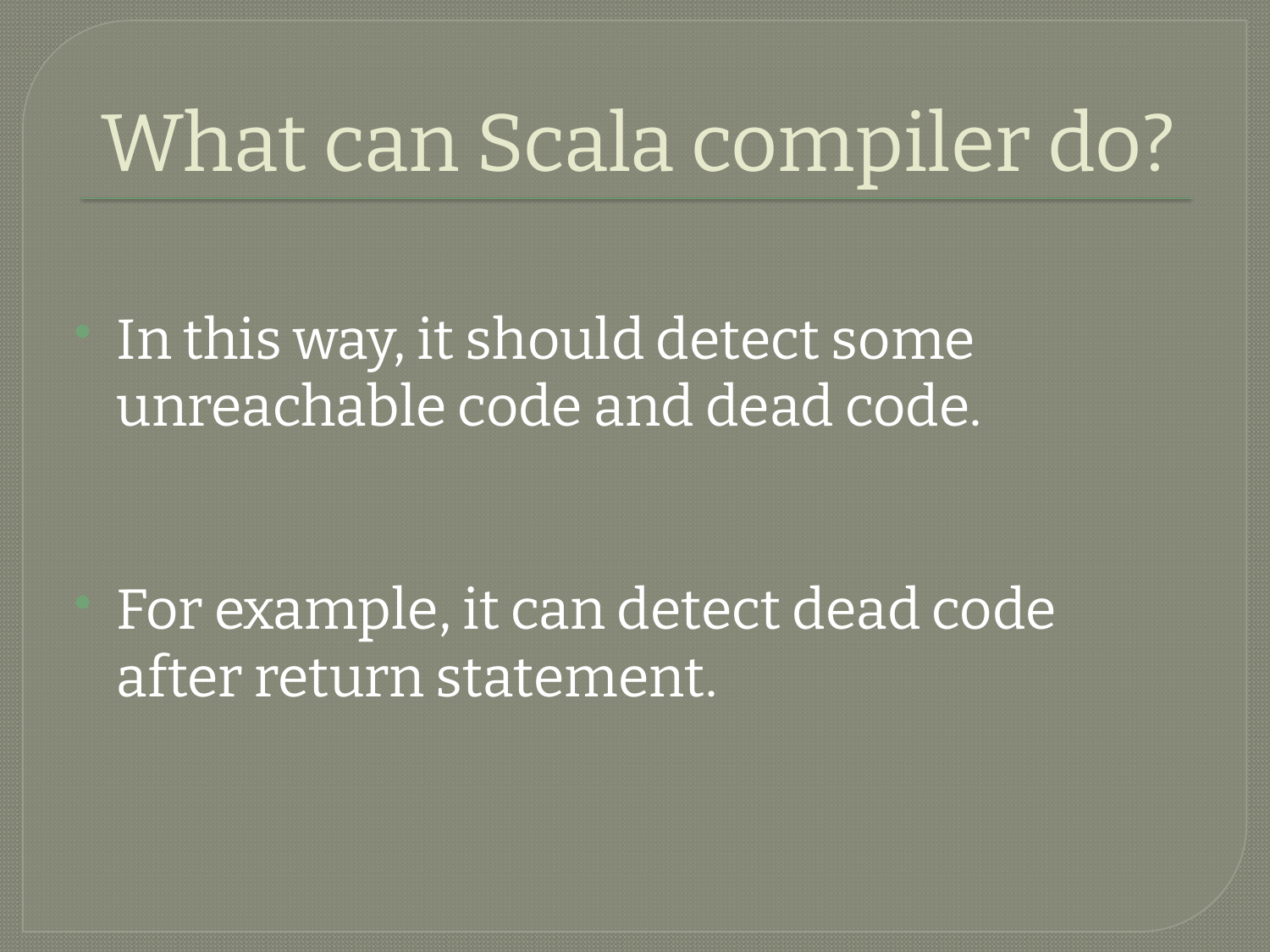

# What can Scala compiler do?

In this way, it should detect some unreachable code and dead code.

For example, it can detect dead code after return statement.